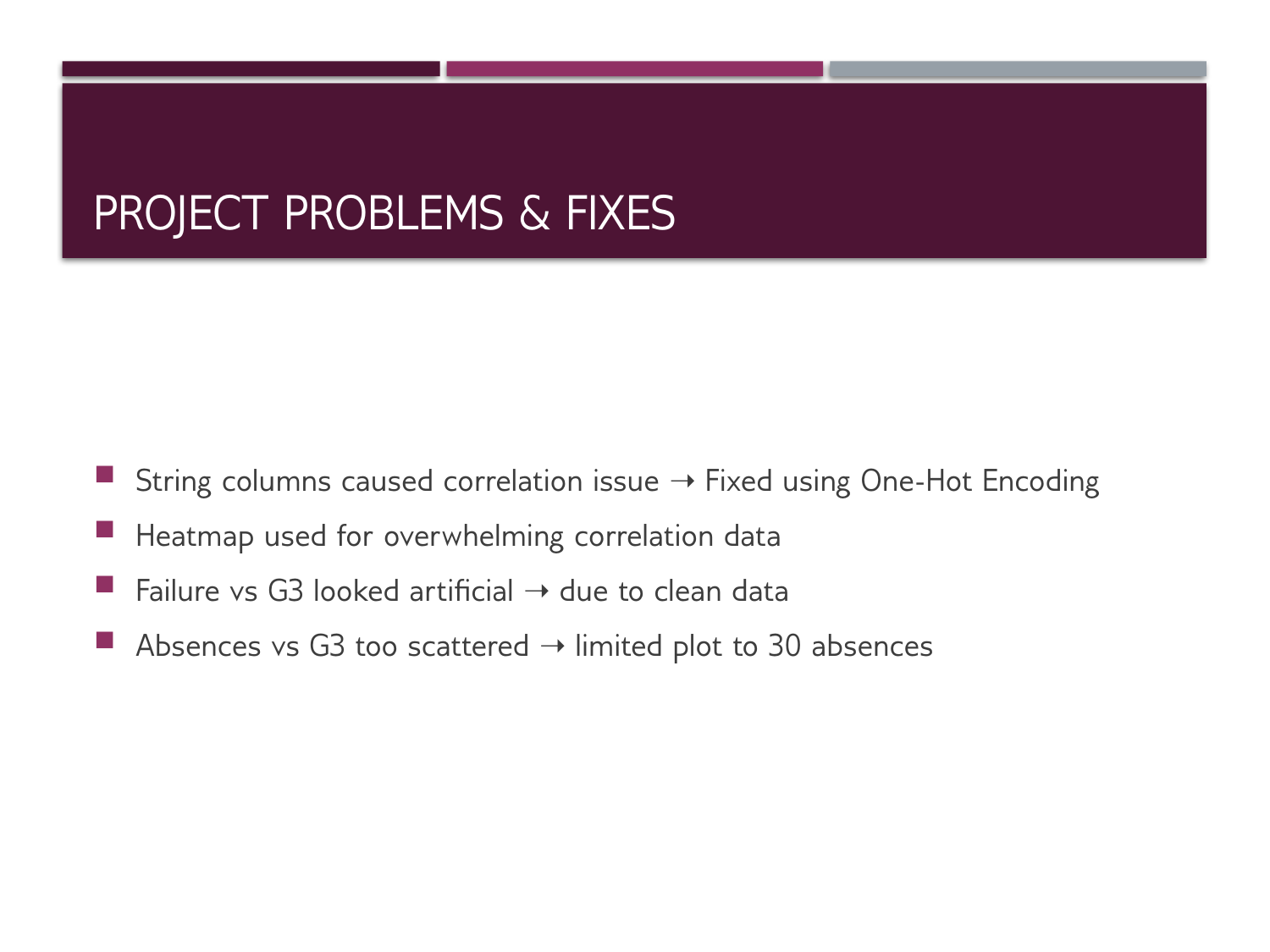

# Project Problems & Fixes
String columns caused correlation issue ➝ Fixed using One-Hot Encoding
Heatmap used for overwhelming correlation data
Failure vs G3 looked artificial ➝ due to clean data
Absences vs G3 too scattered ➝ limited plot to 30 absences